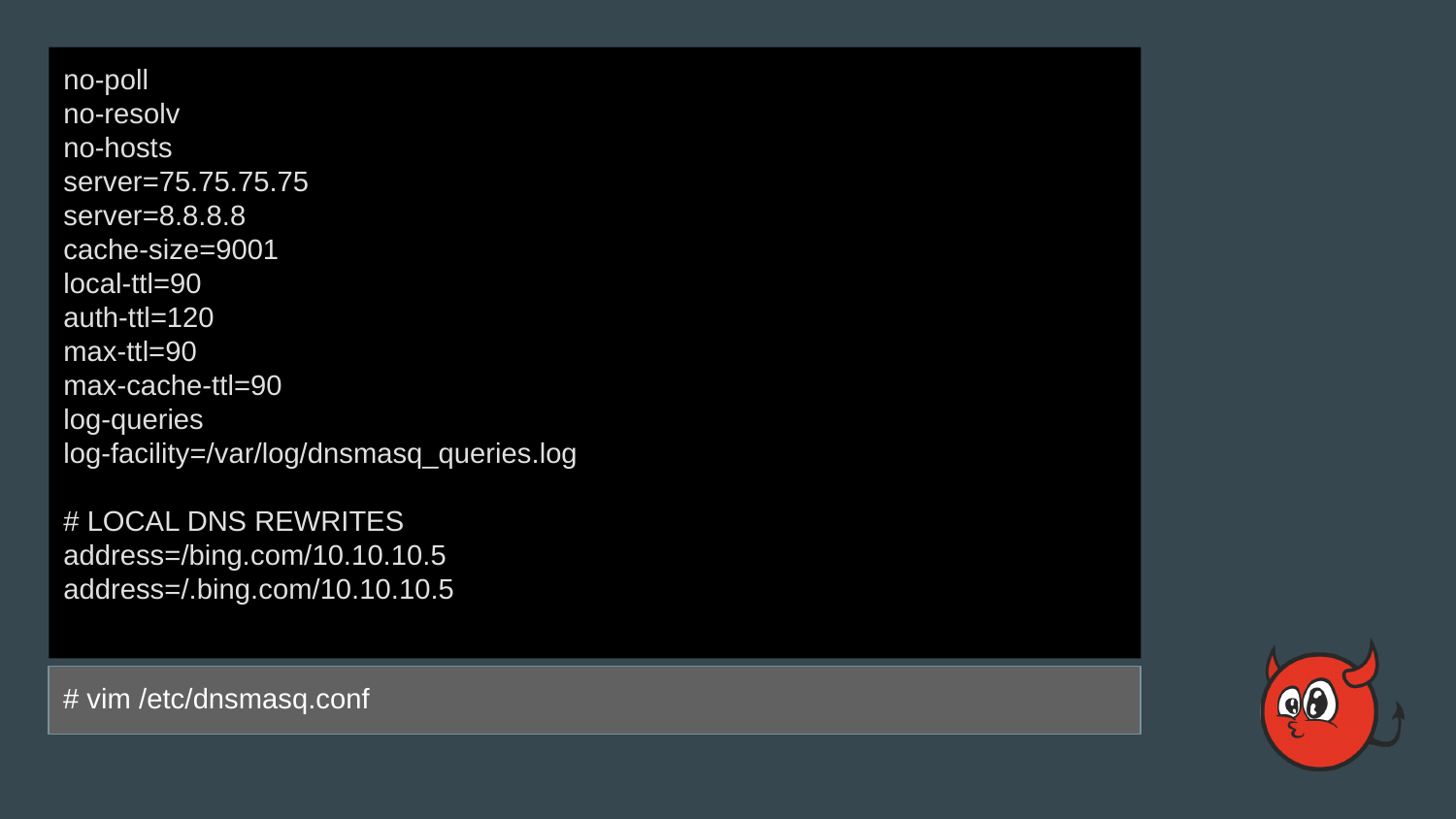

no-poll
no-resolv
no-hosts
server=75.75.75.75
server=8.8.8.8
cache-size=9001
local-ttl=90
auth-ttl=120
max-ttl=90
max-cache-ttl=90
log-queries
log-facility=/var/log/dnsmasq_queries.log

# LOCAL DNS REWRITES
address=/bing.com/10.10.10.5
address=/.bing.com/10.10.10.5

# vim /etc/dnsmasq.conf